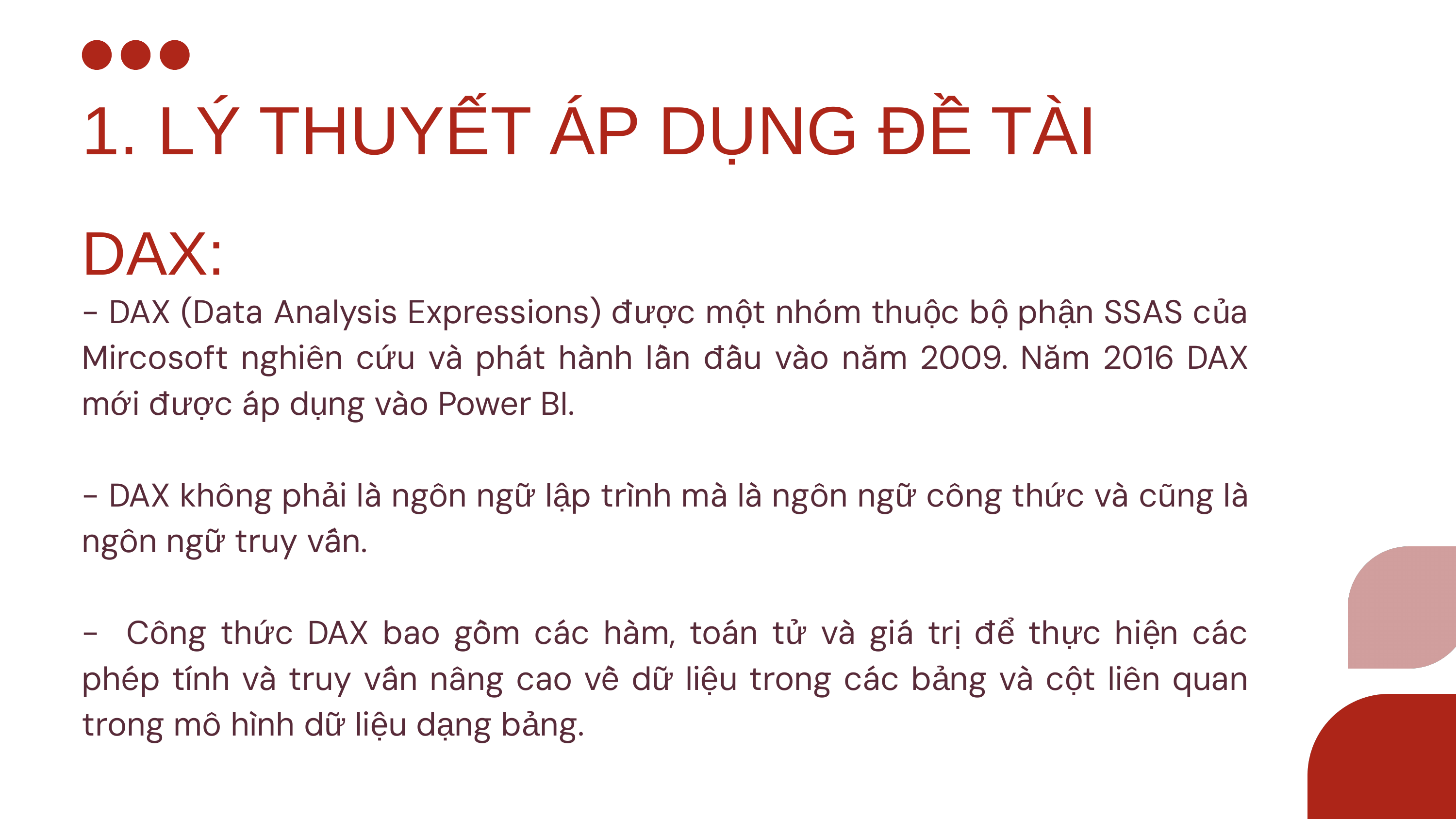

1. LÝ THUYẾT ÁP DỤNG ĐỀ TÀI
DAX:
- DAX (Data Analysis Expressions) được một nhóm thuộc bộ phận SSAS của Mircosoft nghiên cứu và phát hành lần đầu vào năm 2009. Năm 2016 DAX mới được áp dụng vào Power BI.

- DAX không phải là ngôn ngữ lập trình mà là ngôn ngữ công thức và cũng là ngôn ngữ truy vấn.

-  Công thức DAX bao gồm các hàm, toán tử và giá trị để thực hiện các phép tính và truy vấn nâng cao về dữ liệu trong các bảng và cột liên quan trong mô hình dữ liệu dạng bảng.